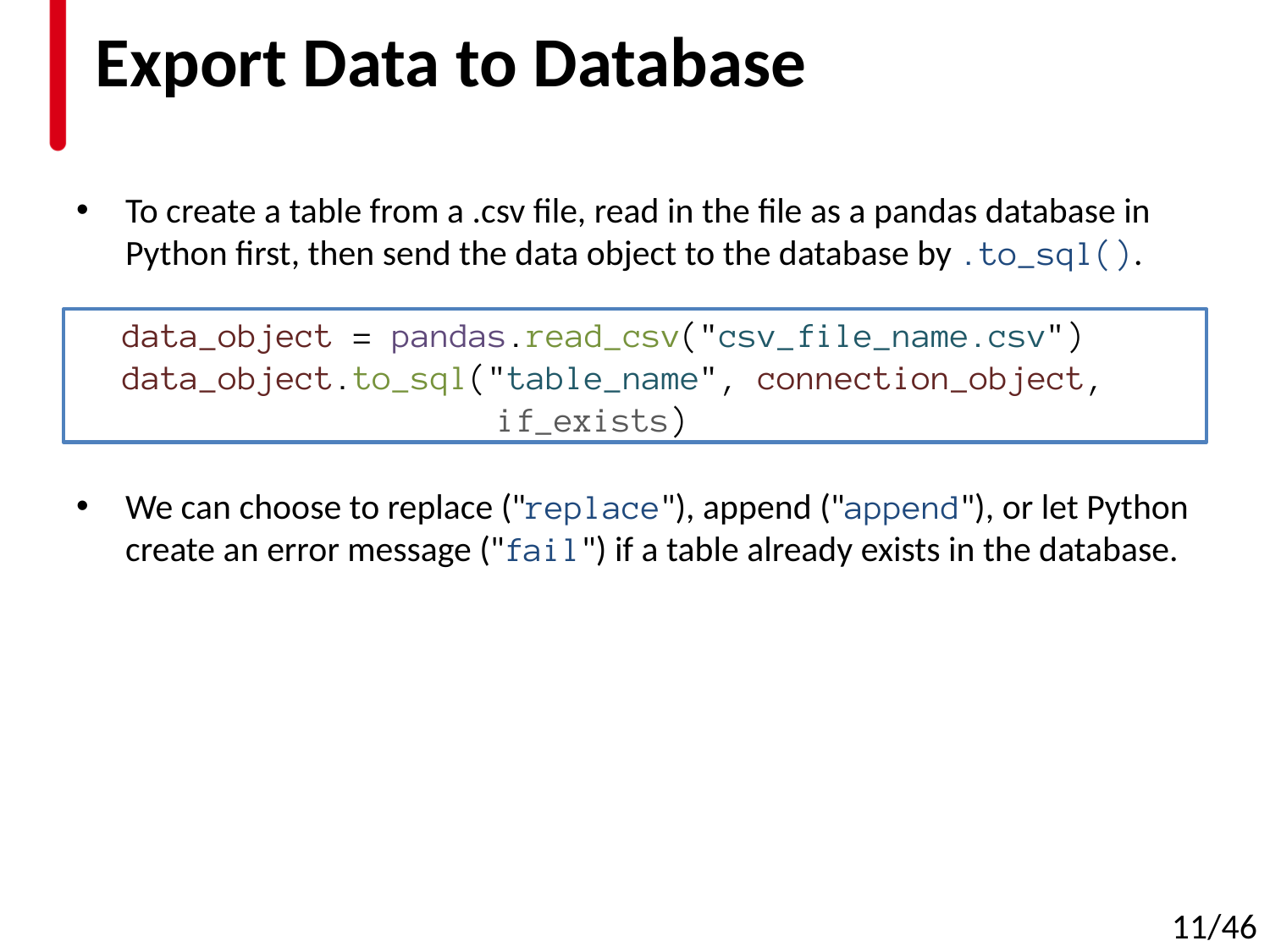

# Export Data to Database
To create a table from a .csv file, read in the file as a pandas database in Python first, then send the data object to the database by .to_sql().

We can choose to replace ("replace"), append ("append"), or let Python create an error message ("fail") if a table already exists in the database.

data_object = pandas.read_csv("csv_file_name.csv")
data_object.to_sql("table_name", connection_object, if_exists)